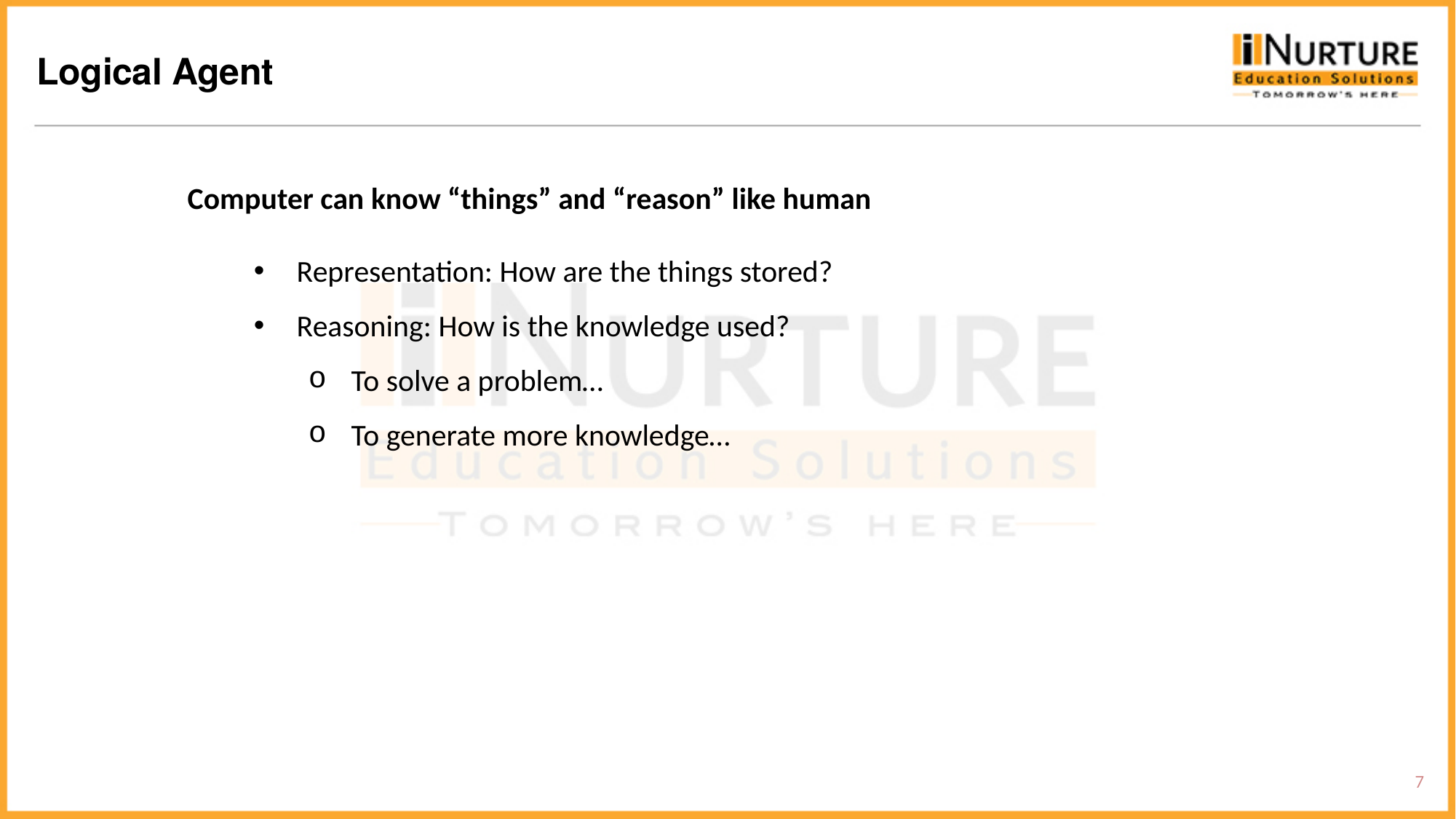

Logical Agent

Computer can know “things” and “reason” like human

Representation: How are the things stored?
Reasoning: How is the knowledge used?
To solve a problem…
To generate more knowledge…

7